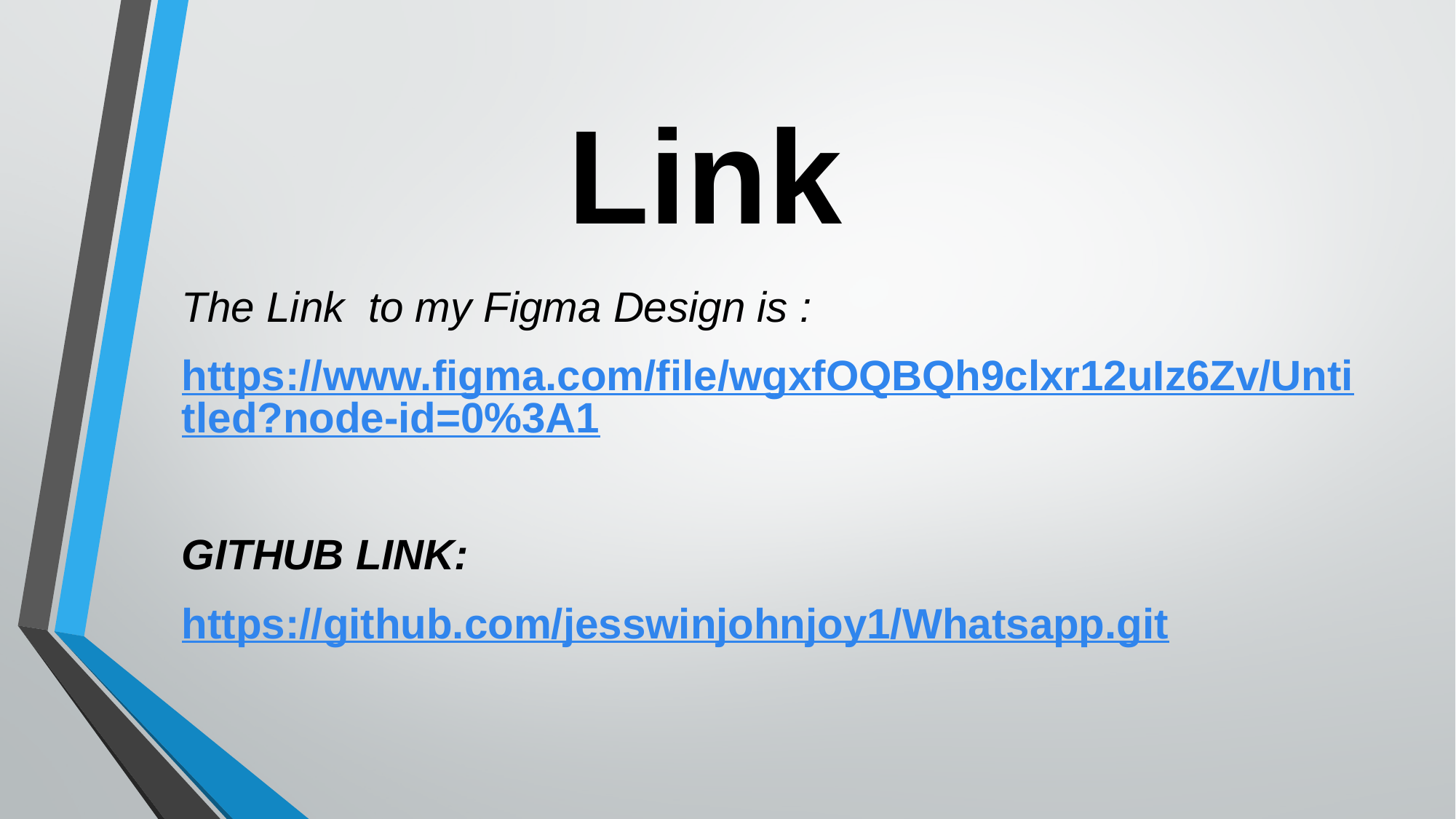

# Link
The Link  to my Figma Design is :
https://www.figma.com/file/wgxfOQBQh9clxr12uIz6Zv/Untitled?node-id=0%3A1

GITHUB LINK:
https://github.com/jesswinjohnjoy1/Whatsapp.git